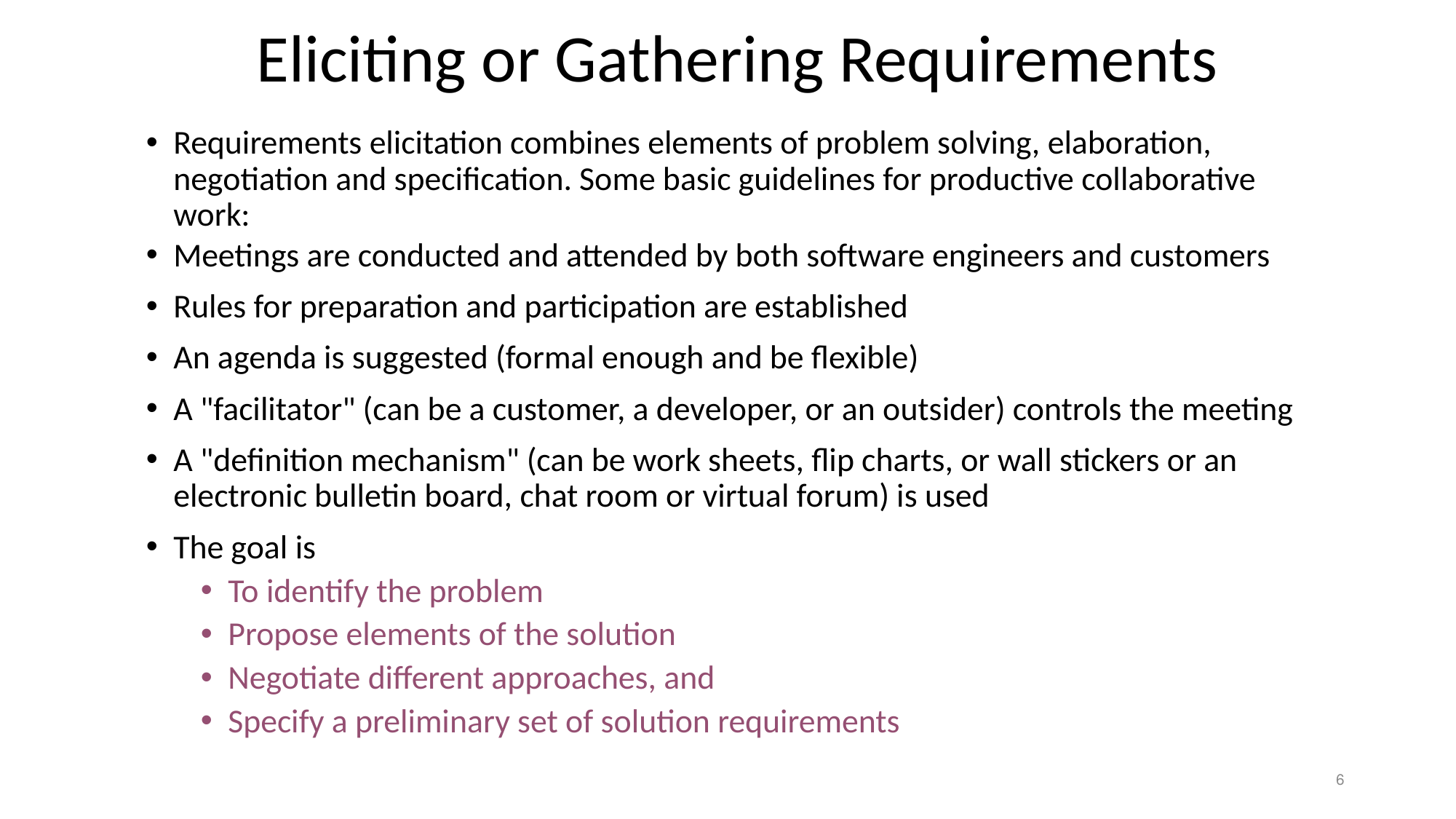

# Eliciting or Gathering Requirements
Requirements elicitation combines elements of problem solving, elaboration, negotiation and specification. Some basic guidelines for productive collaborative work:
Meetings are conducted and attended by both software engineers and customers
Rules for preparation and participation are established
An agenda is suggested (formal enough and be flexible)
A "facilitator" (can be a customer, a developer, or an outsider) controls the meeting
A "definition mechanism" (can be work sheets, flip charts, or wall stickers or an electronic bulletin board, chat room or virtual forum) is used
The goal is
To identify the problem
Propose elements of the solution
Negotiate different approaches, and
Specify a preliminary set of solution requirements
6